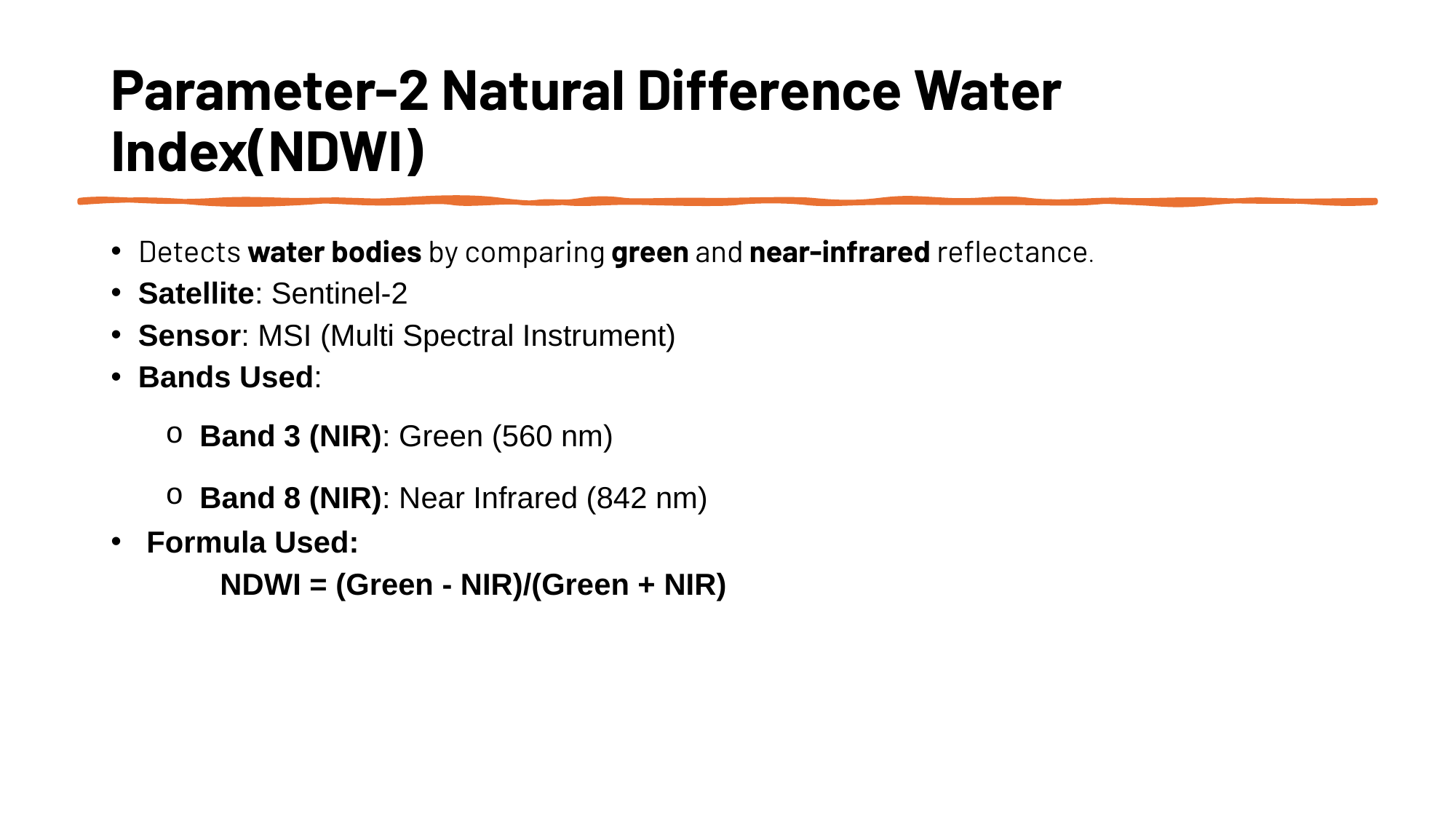

# Parameter-2 Natural Difference Water Index(NDWI)Index) Parameter 2 – SSIM (Structural Similarity Index)

Detects water bodies by comparing green and near-infrared reflectance.
Satellite: Sentinel-2
Sensor: MSI (Multi Spectral Instrument)
Bands Used:
Band 3 (NIR): Green (560 nm)
Band 8 (NIR): Near Infrared (842 nm)
 Formula Used:
	NDWI = (Green - NIR)/(Green + NIR)​